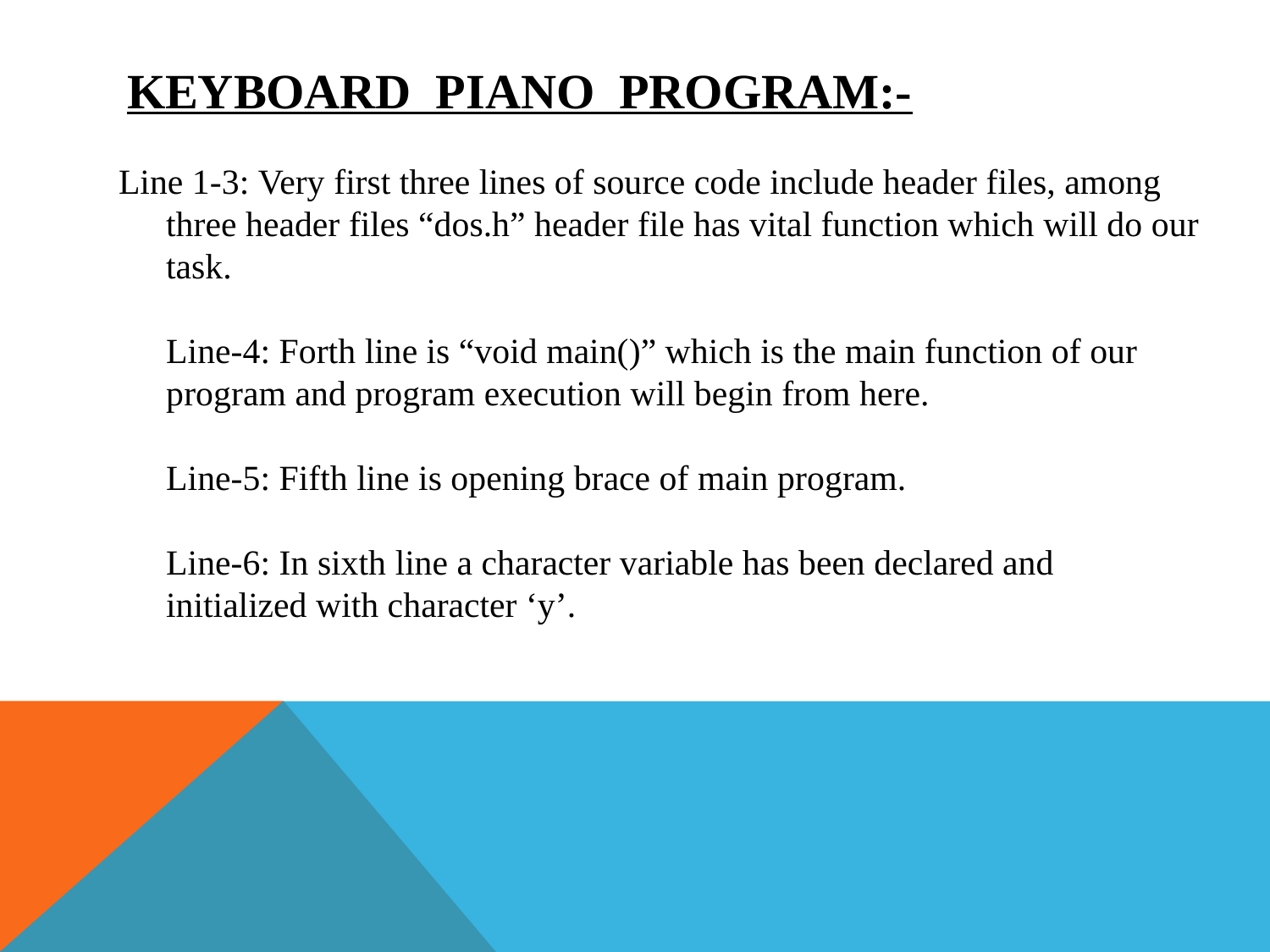

# Keyboard  Piano  Program:-
Line 1-3: Very first three lines of source code include header files, among three header files “dos.h” header file has vital function which will do our task. 
Line-4: Forth line is “void main()” which is the main function of our program and program execution will begin from here. 
Line-5: Fifth line is opening brace of main program. 
Line-6: In sixth line a character variable has been declared and initialized with character ‘y’.